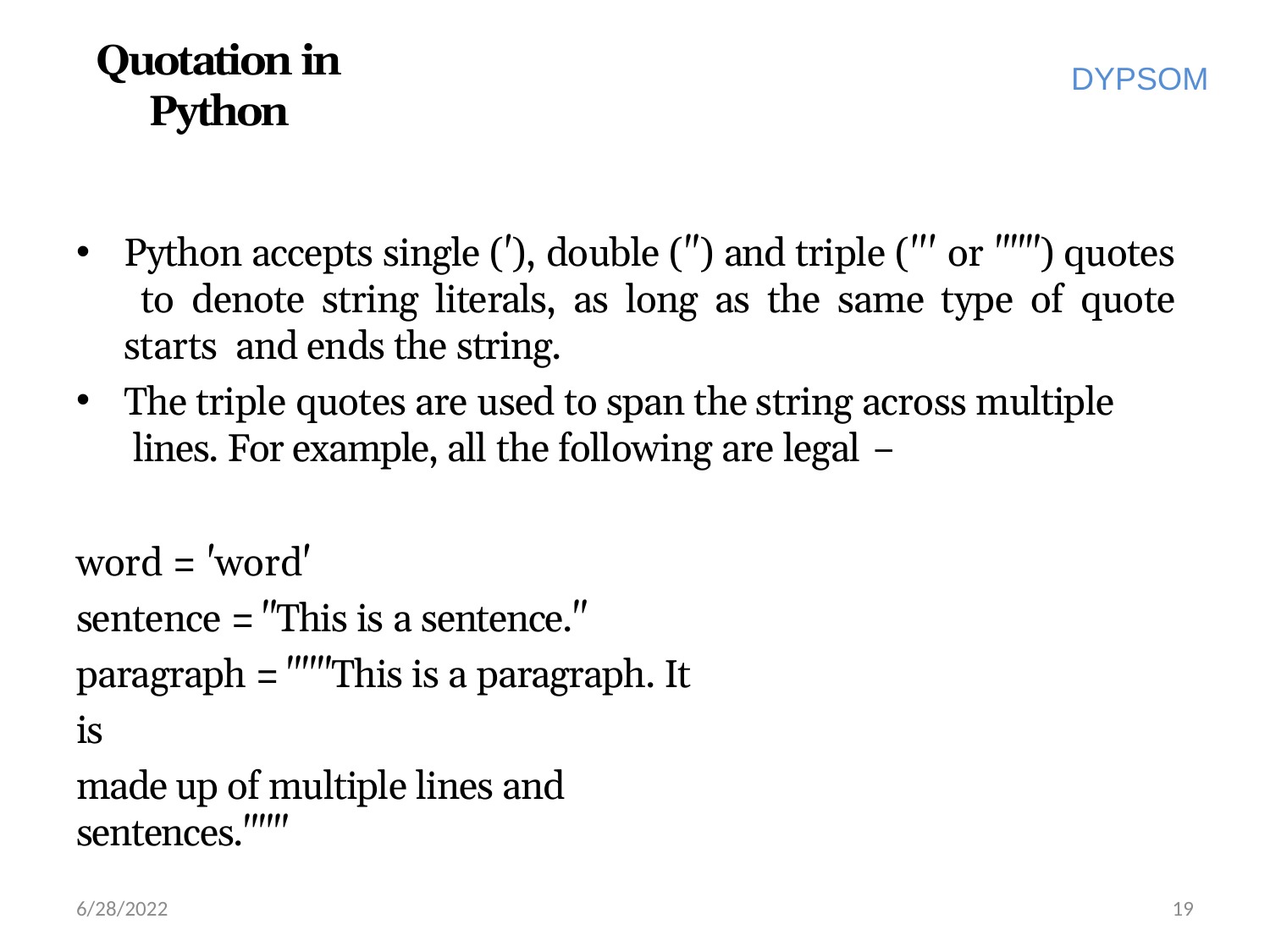

# Quotation in Python
DYPSOM

Python accepts single ('), double (") and triple (''' or """) quotes  to denote string literals, as long as the same type of quote starts  and ends the string.
The triple quotes are used to span the string across multiple  lines. For example, all the following are legal −

word = 'word'
sentence = "This is a sentence."  paragraph = """This is a paragraph. It is
made up of multiple lines and sentences."""
6/28/2022
19